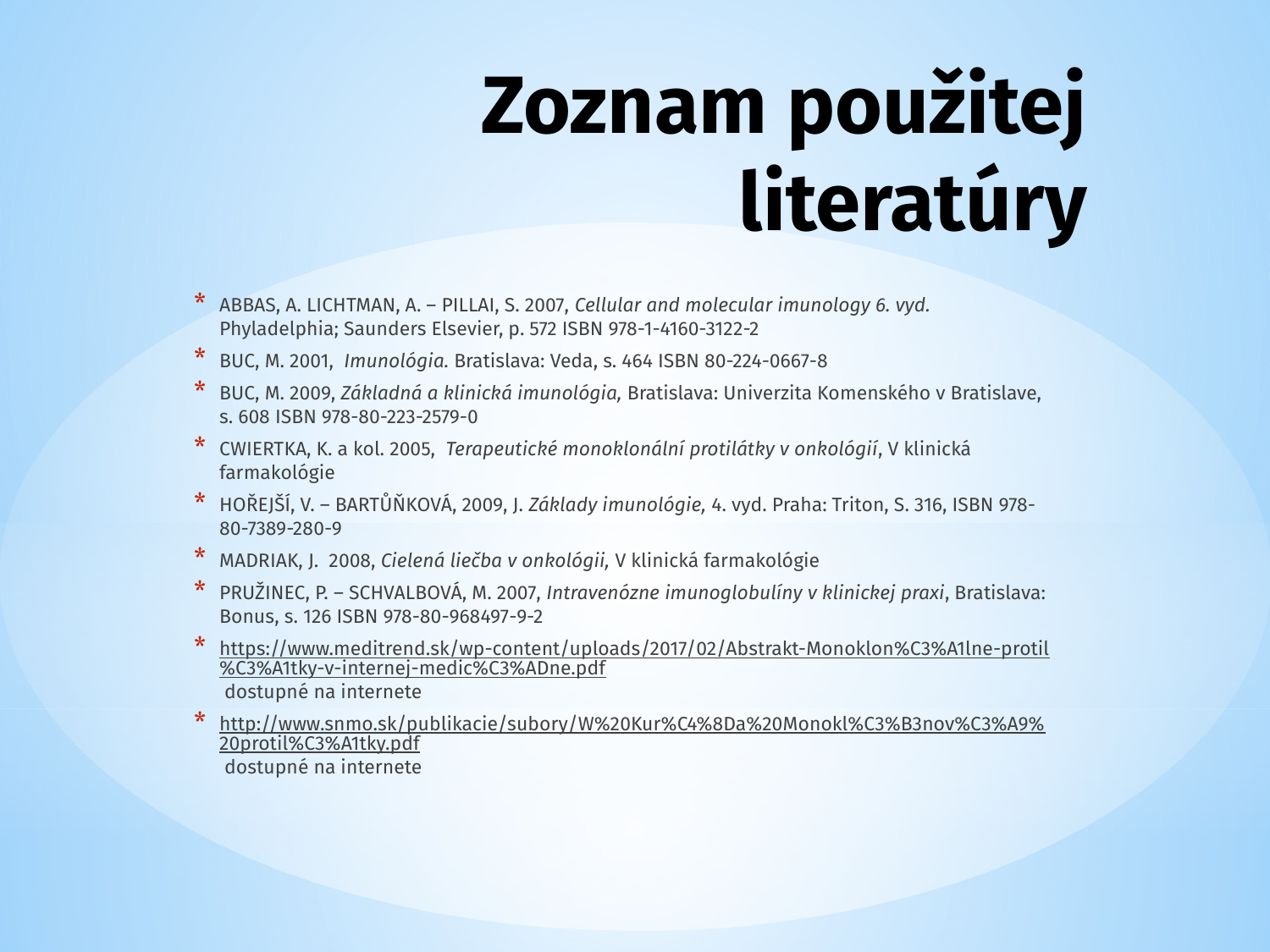

# Zoznam použitej literatúry
ABBAS, A. LICHTMAN, A. – PILLAI, S. 2007, Cellular and molecular imunology 6. vyd. Phyladelphia; Saunders Elsevier, p. 572 ISBN 978-1-4160-3122-2
BUC, M. 2001,  Imunológia. Bratislava: Veda, s. 464 ISBN 80-224-0667-8
BUC, M. 2009, Základná a klinická imunológia, Bratislava: Univerzita Komenského v Bratislave, s. 608 ISBN 978-80-223-2579-0
CWIERTKA, K. a kol. 2005,  Terapeutické monoklonální protilátky v onkológií, V klinická farmakológie
HOŘEJŠÍ, V. – BARTŮŇKOVÁ, 2009, J. Základy imunológie, 4. vyd. Praha: Triton, S. 316, ISBN 978-80-7389-280-9
MADRIAK, J.  2008, Cielená liečba v onkológii, V klinická farmakológie
PRUŽINEC, P. – SCHVALBOVÁ, M. 2007, Intravenózne imunoglobulíny v klinickej praxi, Bratislava: Bonus, s. 126 ISBN 978-80-968497-9-2
https://www.meditrend.sk/wp-content/uploads/2017/02/Abstrakt-Monoklon%C3%A1lne-protil%C3%A1tky-v-internej-medic%C3%ADne.pdf dostupné na internete
http://www.snmo.sk/publikacie/subory/W%20Kur%C4%8Da%20Monokl%C3%B3nov%C3%A9%20protil%C3%A1tky.pdf dostupné na internete